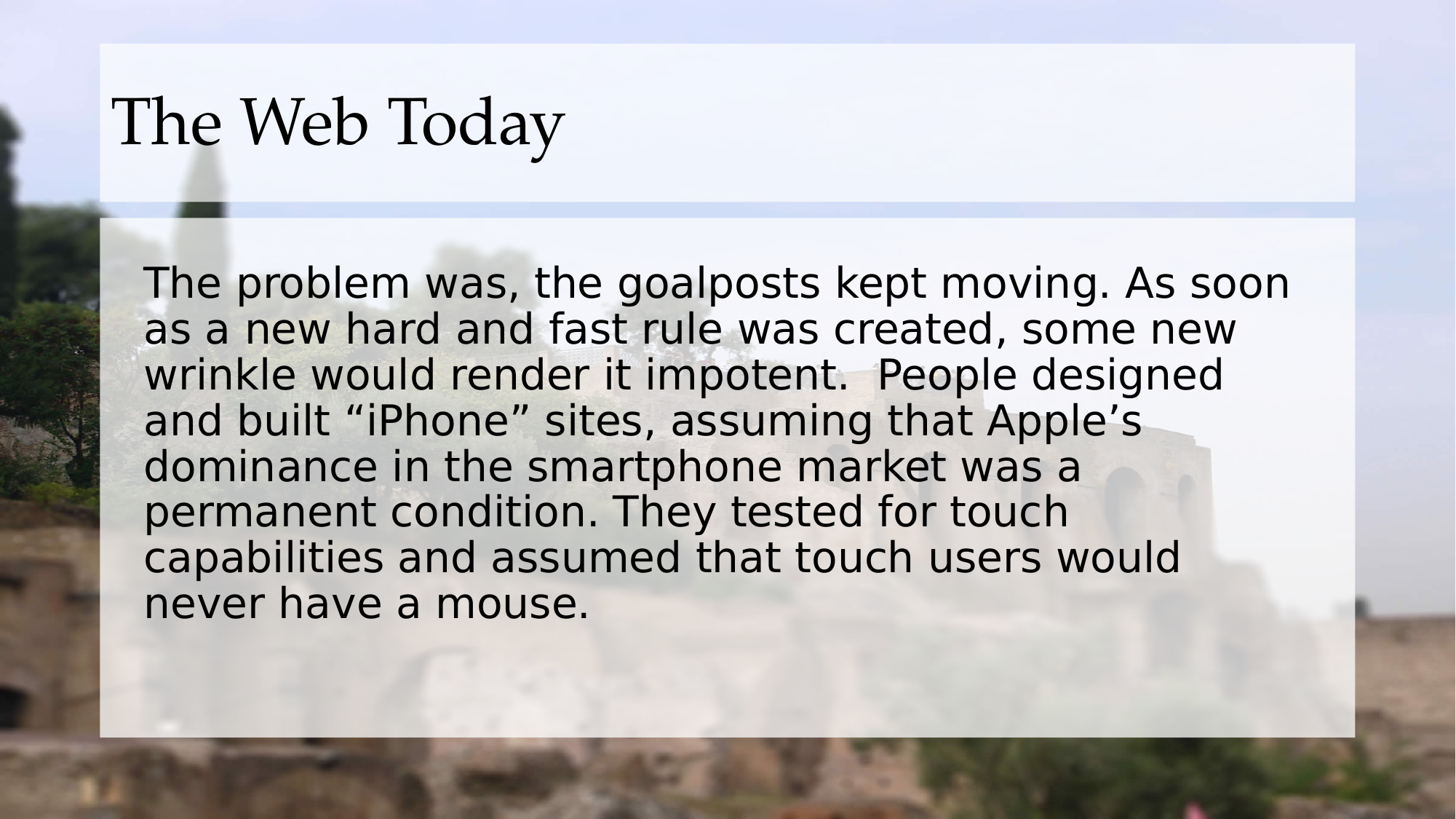

# The Web Today
The problem was, the goalposts kept moving. As soon as a new hard and fast rule was created, some new wrinkle would render it impotent.  People designed and built “iPhone” sites, assuming that Apple’s dominance in the smartphone market was a permanent condition. They tested for touch capabilities and assumed that touch users would never have a mouse.